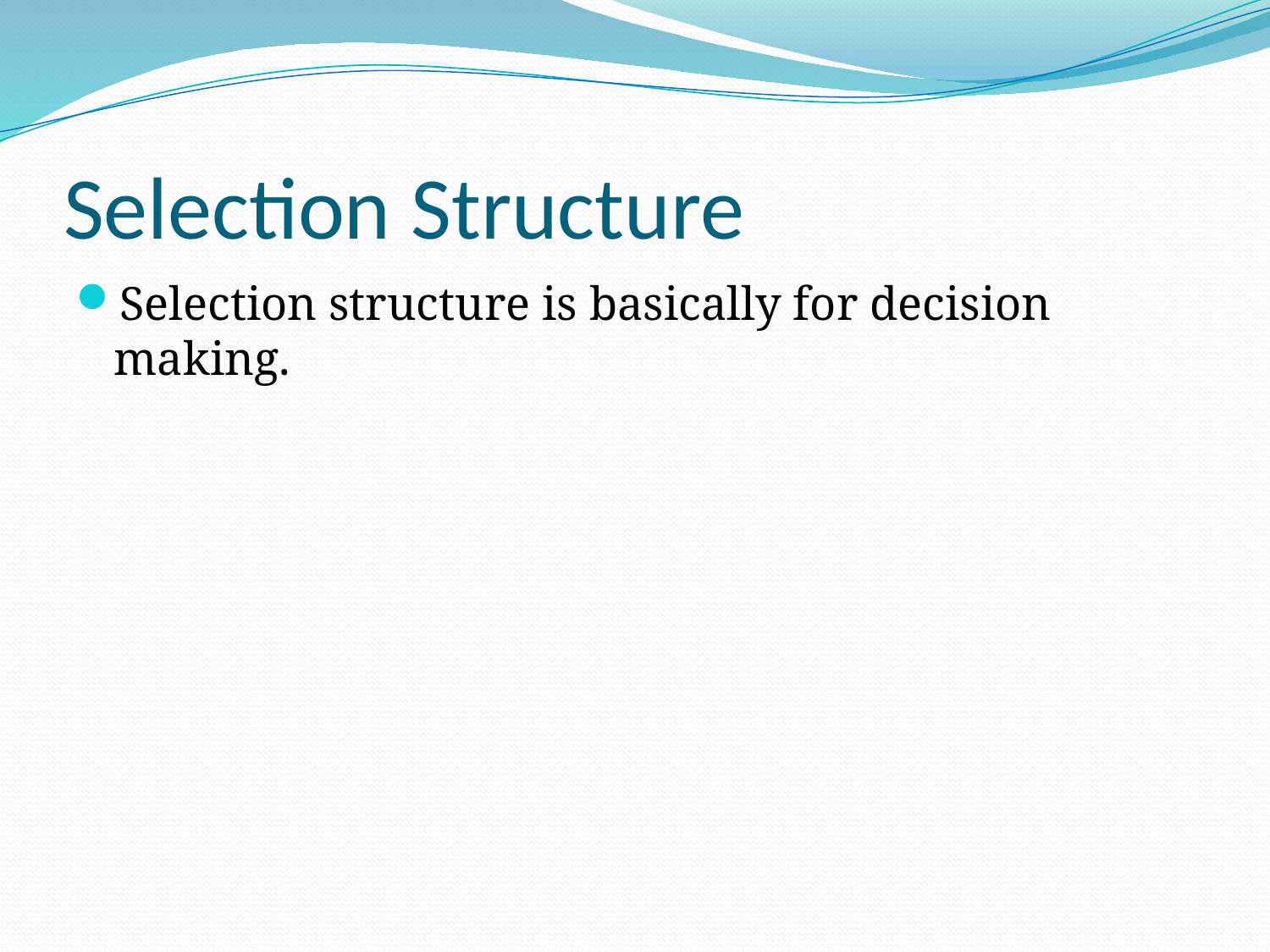

# Selection Structure
Selection structure is basically for decision making.